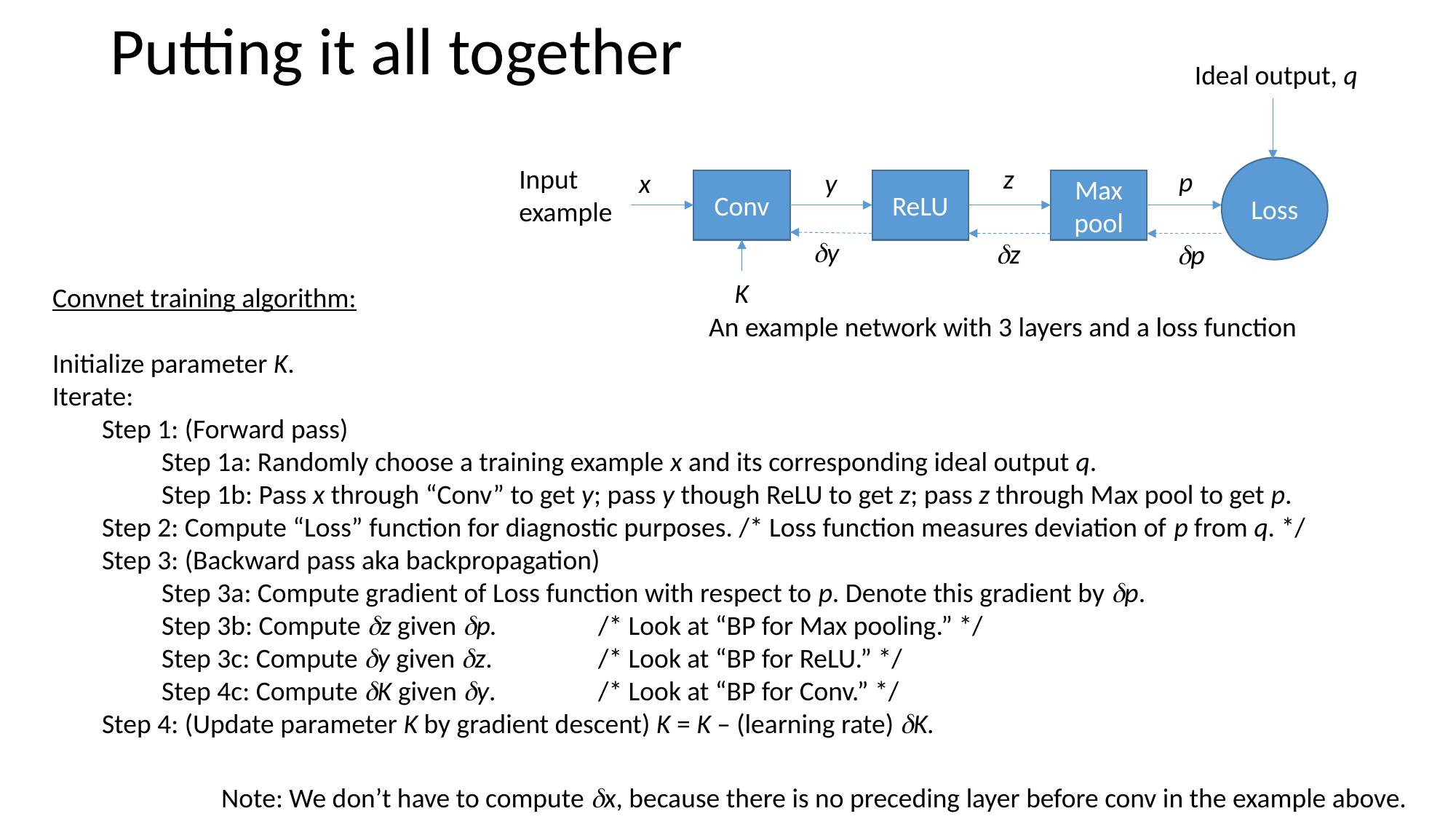

# Putting it all together
Ideal output, q
Input
example
z
Loss
p
x
y
Conv
ReLU
Max pool
δy
δz
δp
K
Convnet training algorithm:

Initialize parameter K.
Iterate:
        Step 1: (Forward pass)
	Step 1a: Randomly choose a training example x and its corresponding ideal output q.
	Step 1b: Pass x through “Conv” to get y; pass y though ReLU to get z; pass z through Max pool to get p.
        Step 2: Compute “Loss” function for diagnostic purposes. /* Loss function measures deviation of p from q. */
        Step 3: (Backward pass aka backpropagation)
	Step 3a: Compute gradient of Loss function with respect to p. Denote this gradient by δp.
	Step 3b: Compute δz given δp.   	/* Look at “BP for Max pooling.” */
	Step 3c: Compute δy given δz.    	/* Look at “BP for ReLU.” */
	Step 4c: Compute δK given δy.   	/* Look at “BP for Conv.” */
        Step 4: (Update parameter K by gradient descent) K = K – (learning rate) δK.
An example network with 3 layers and a loss function
Note: We don’t have to compute δx, because there is no preceding layer before conv in the example above.